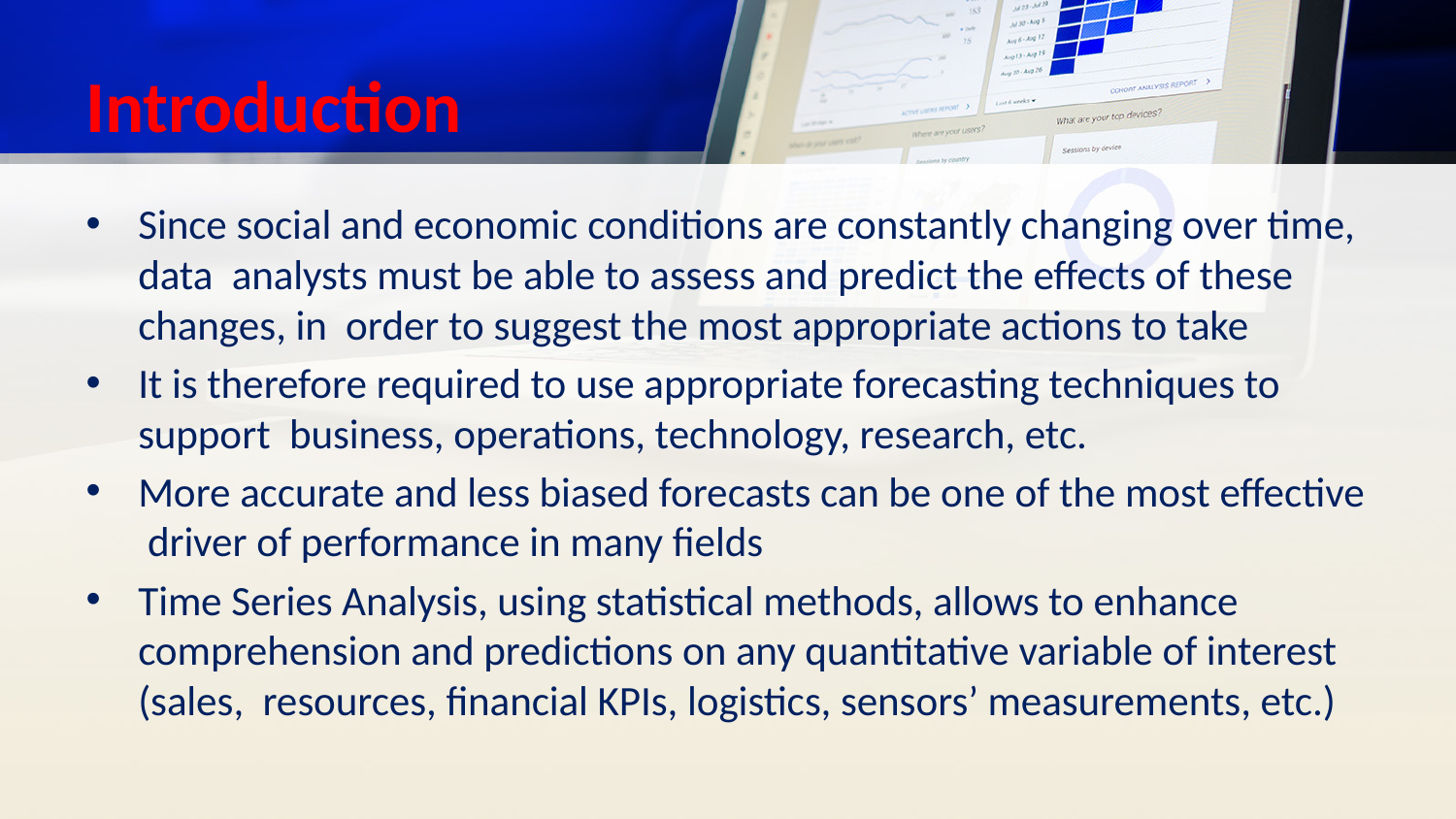

# Introduction
Since social and economic conditions are constantly changing over time, data  analysts must be able to assess and predict the effects of these changes, in  order to suggest the most appropriate actions to take
It is therefore required to use appropriate forecasting techniques to support  business, operations, technology, research, etc.
More accurate and less biased forecasts can be one of the most effective  driver of performance in many fields
Time Series Analysis, using statistical methods, allows to enhance  comprehension and predictions on any quantitative variable of interest (sales,  resources, financial KPIs, logistics, sensors’ measurements, etc.)